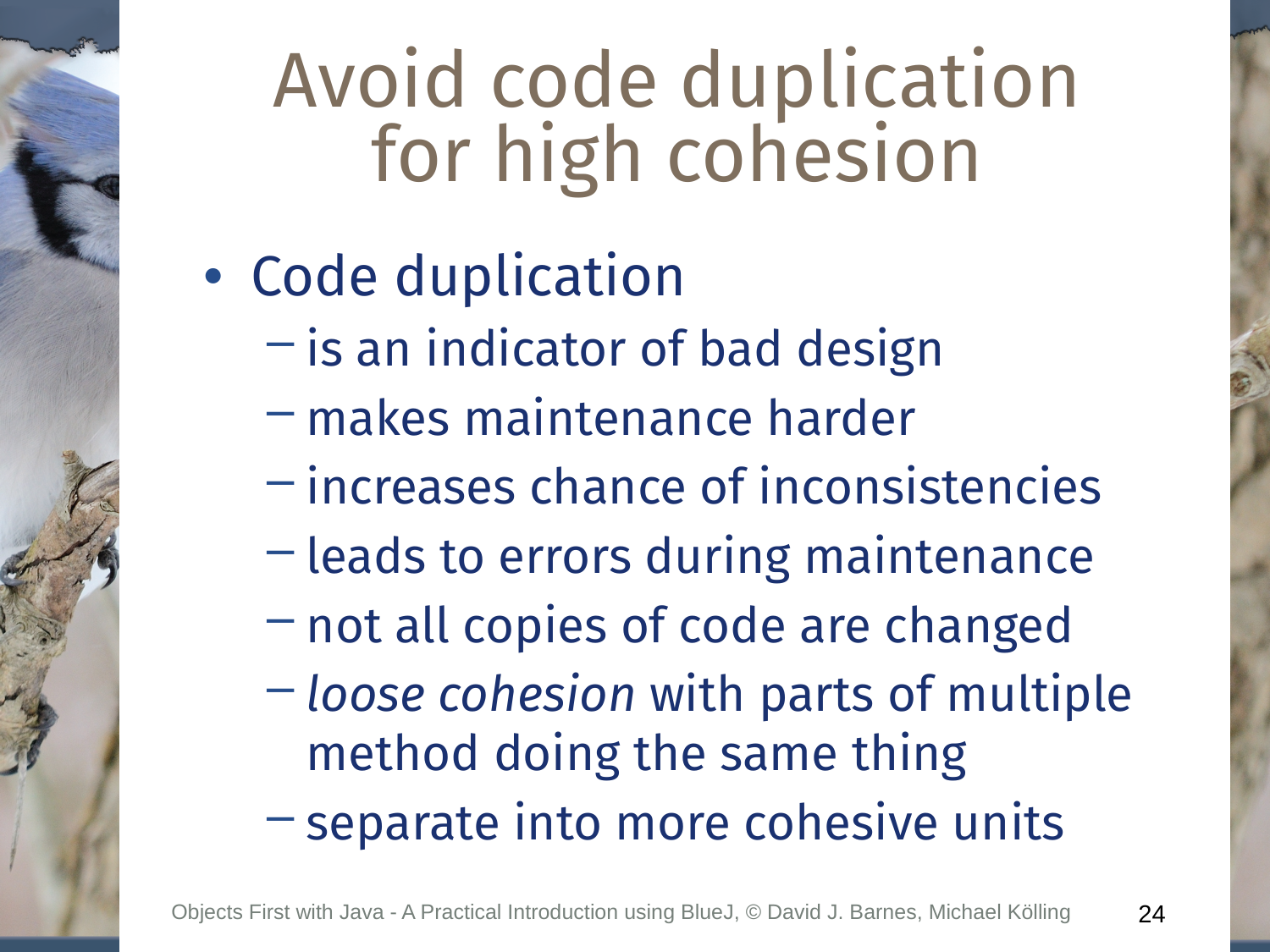

Avoid code duplication
for high cohesion
Code duplication
is an indicator of bad design
makes maintenance harder
increases chance of inconsistencies
leads to errors during maintenance
not all copies of code are changed
loose cohesion with parts of multiple method doing the same thing
separate into more cohesive units
Objects First with Java - A Practical Introduction using BlueJ, © David J. Barnes, Michael Kölling